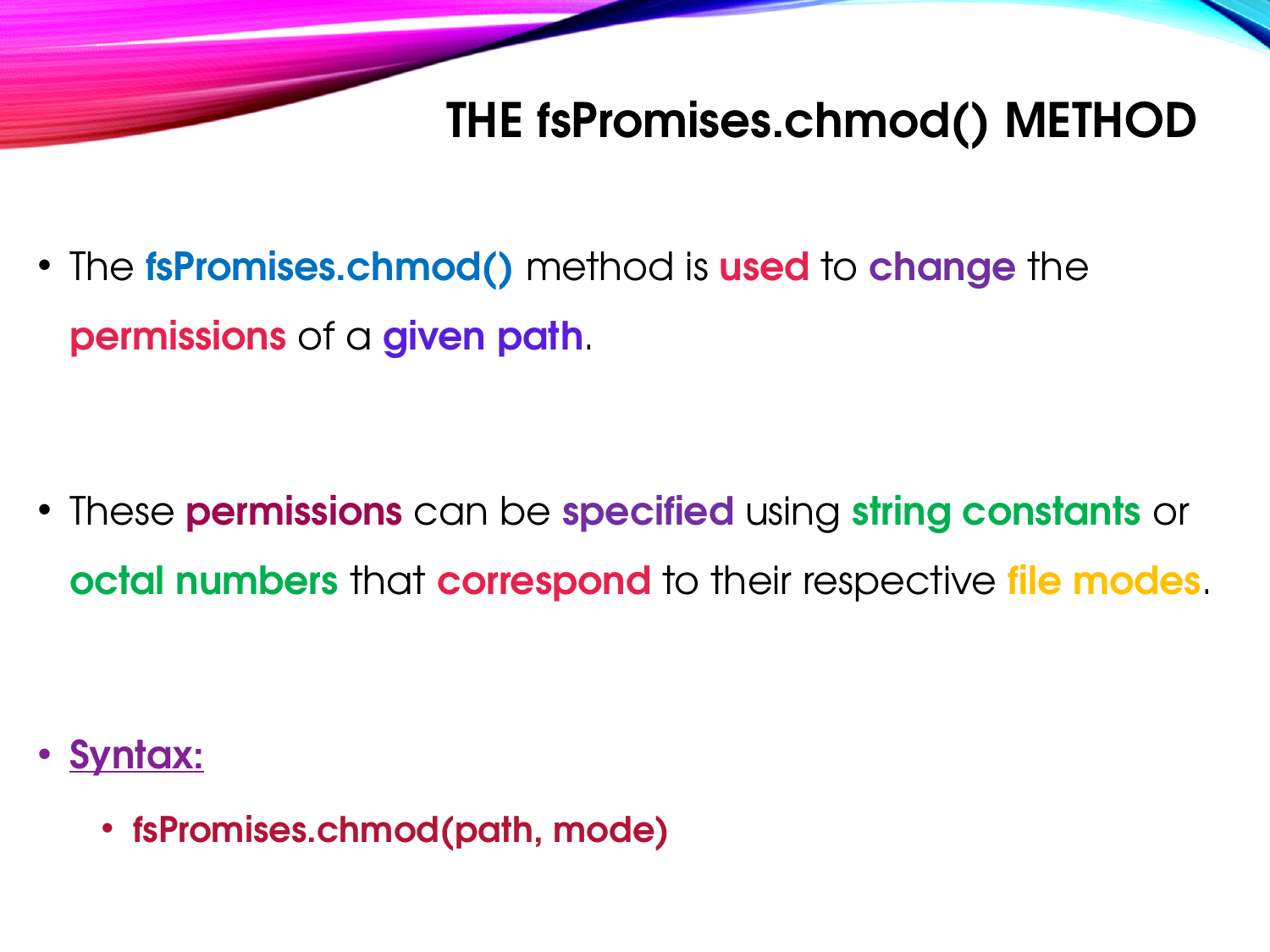

# The fsPromises.chmod() method
The fsPromises.chmod() method is used to change the permissions of a given path.

These permissions can be specified using string constants or octal numbers that correspond to their respective file modes.

Syntax:
fsPromises.chmod(path, mode)